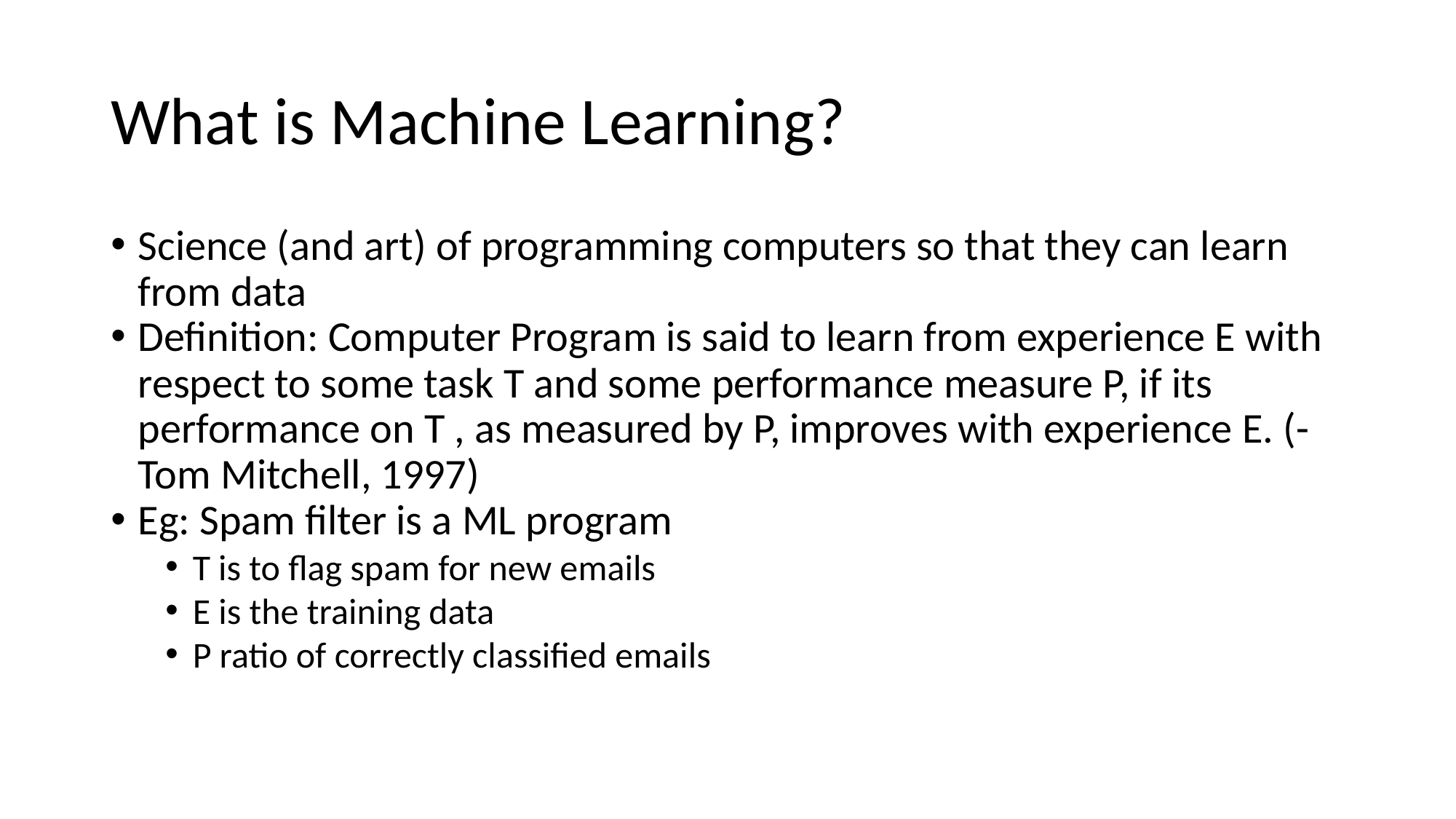

What is Machine Learning?
Science (and art) of programming computers so that they can learn from data
Definition: Computer Program is said to learn from experience E with respect to some task T and some performance measure P, if its performance on T , as measured by P, improves with experience E. (-Tom Mitchell, 1997)
Eg: Spam filter is a ML program
T is to flag spam for new emails
E is the training data
P ratio of correctly classified emails